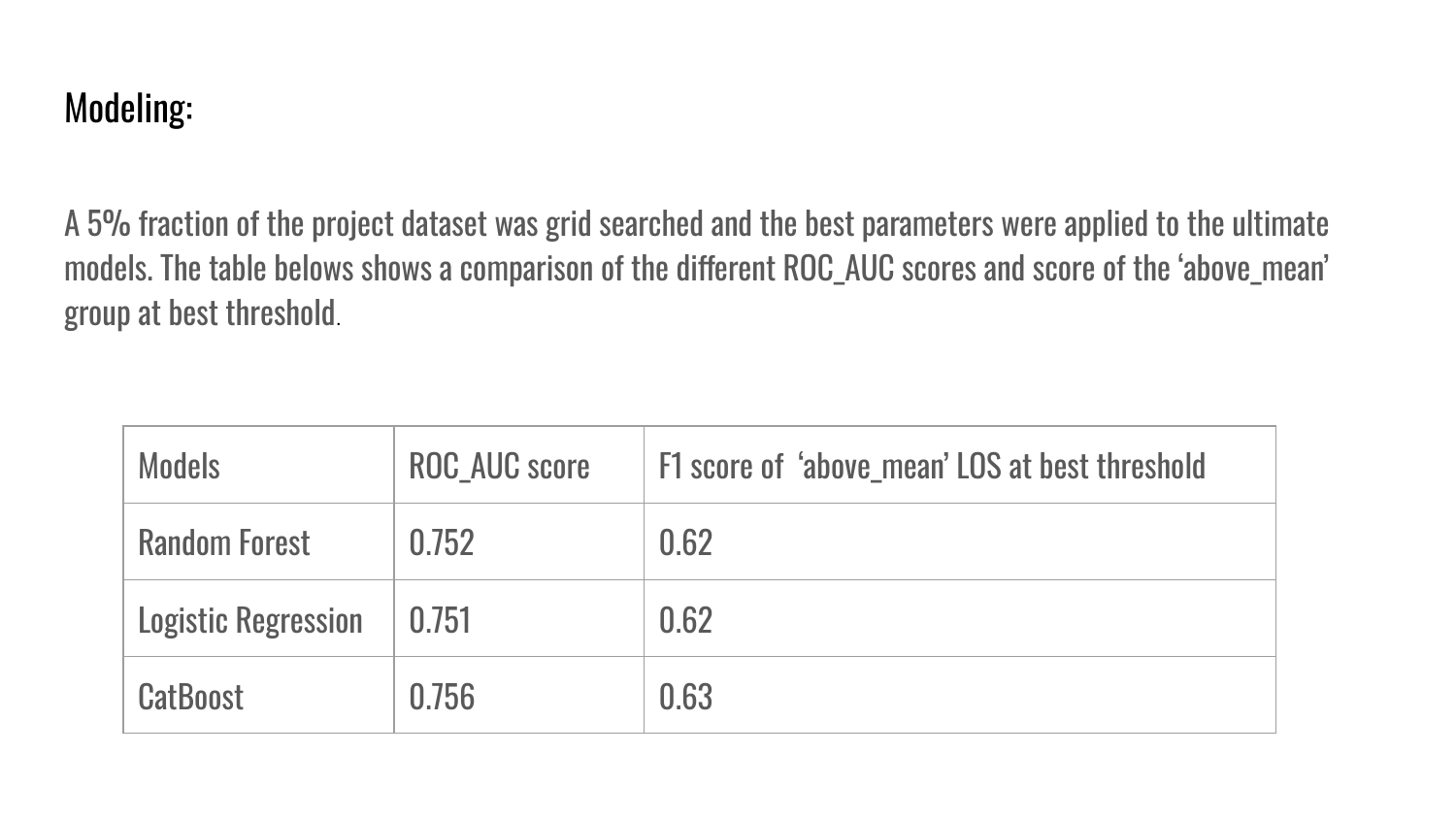

# Modeling:
A 5% fraction of the project dataset was grid searched and the best parameters were applied to the ultimate models. The table belows shows a comparison of the different ROC_AUC scores and score of the ‘above_mean’ group at best threshold.
| Models | ROC\_AUC score | F1 score of ‘above\_mean’ LOS at best threshold |
| --- | --- | --- |
| Random Forest | 0.752 | 0.62 |
| Logistic Regression | 0.751 | 0.62 |
| CatBoost | 0.756 | 0.63 |